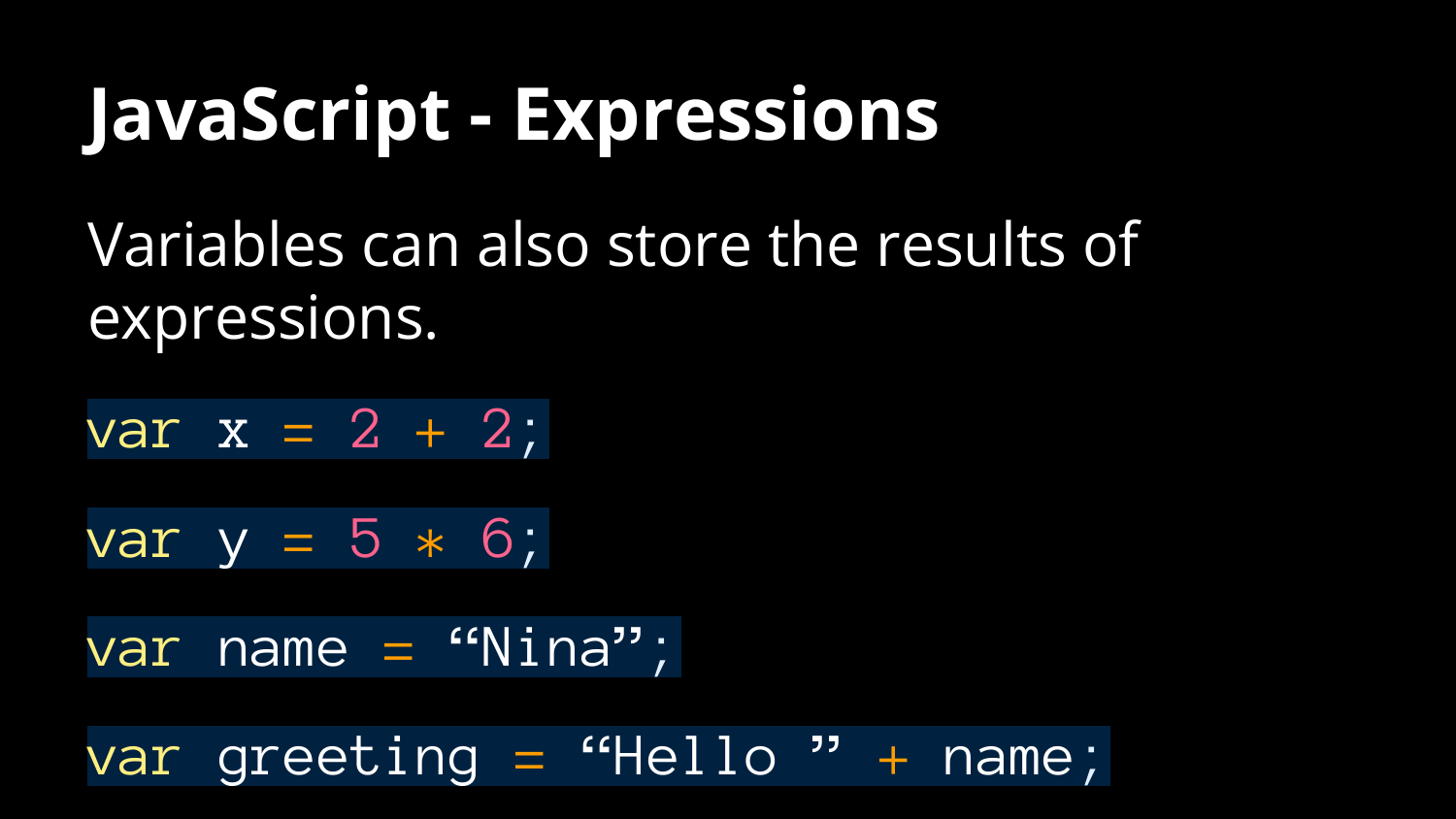

# JavaScript - Expressions
Variables can also store the results of expressions.
var x = 2 + 2;
var y = 5 * 6;
var name = “Nina”;
var greeting = “Hello ” + name;